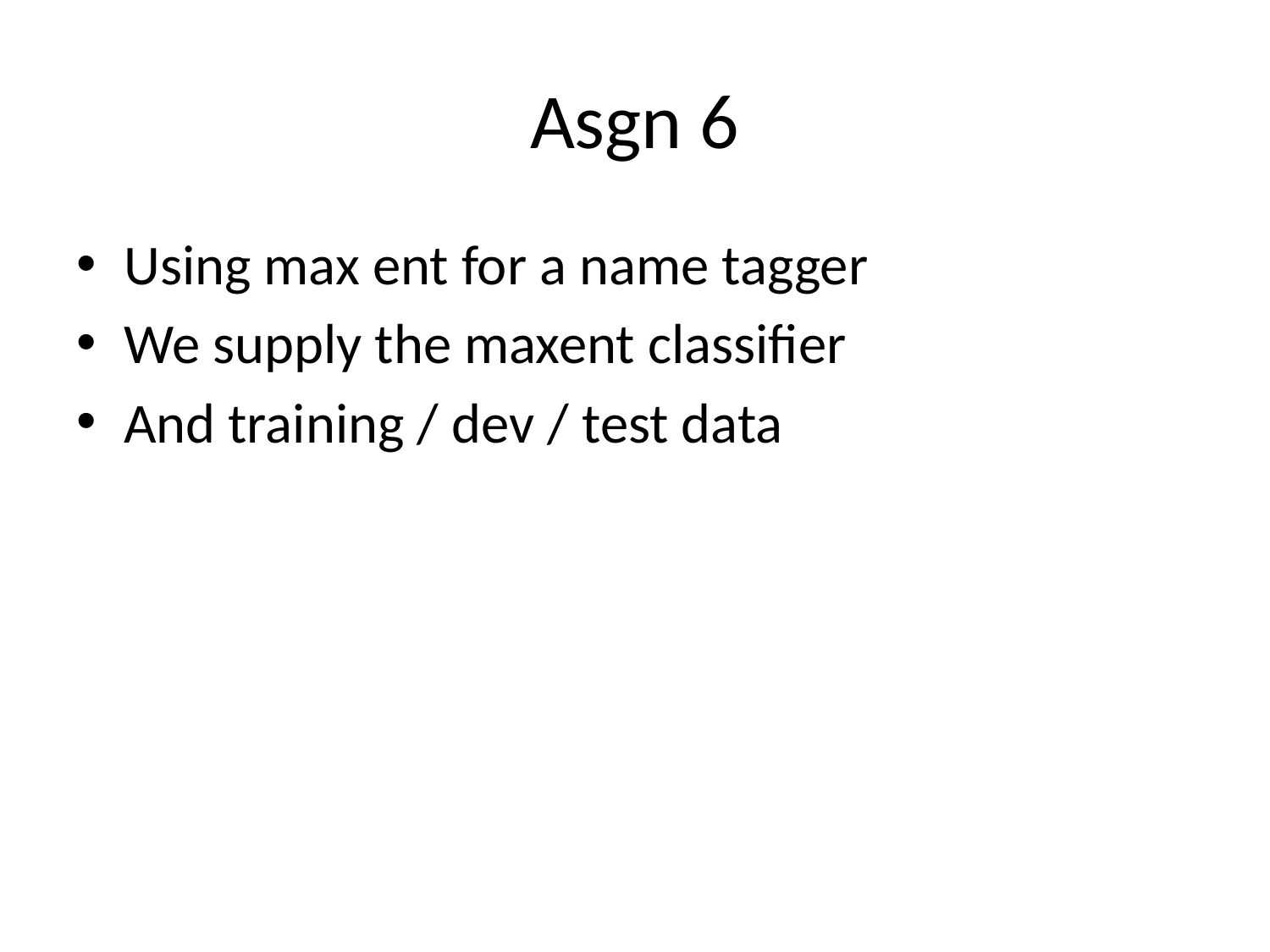

# Asgn 6
Using max ent for a name tagger
We supply the maxent classifier
And training / dev / test data